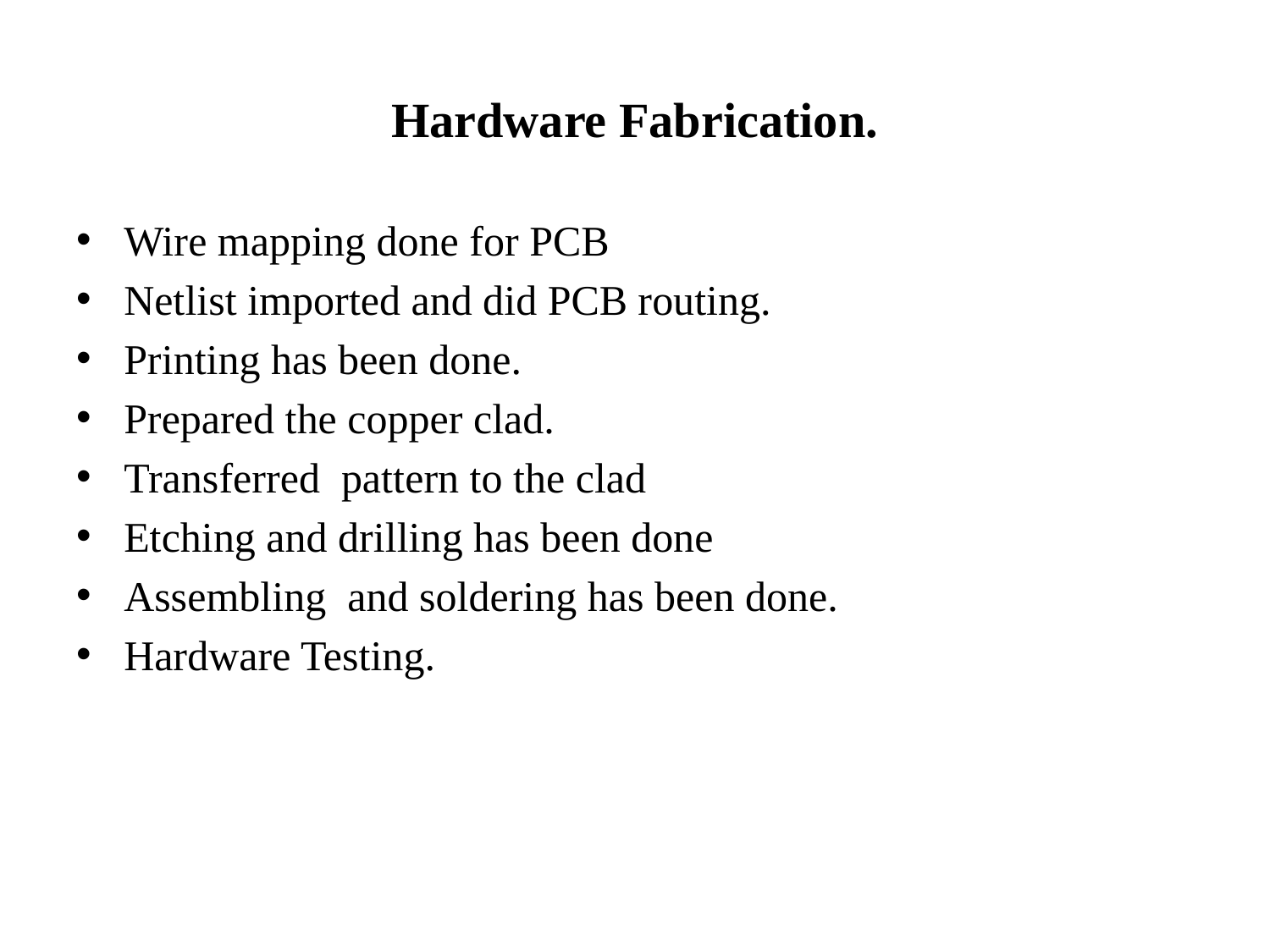

# Hardware Fabrication.
Wire mapping done for PCB
Netlist imported and did PCB routing.
Printing has been done.
Prepared the copper clad.
Transferred  pattern to the clad
Etching and drilling has been done
Assembling  and soldering has been done.
Hardware Testing.